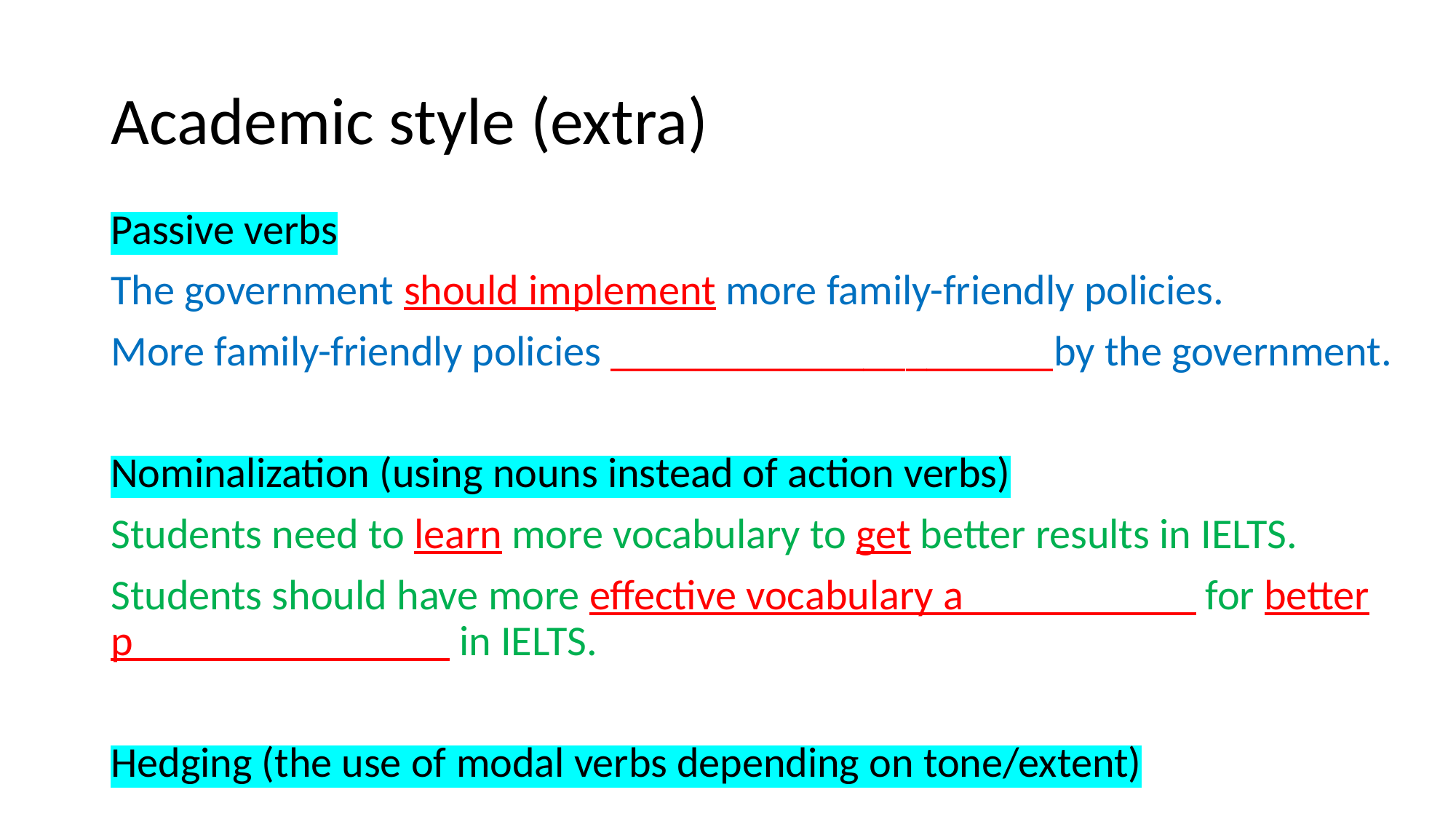

# Academic style (extra)
Passive verbs
The government should implement more family-friendly policies.
More family-friendly policies _____________________by the government.

Nominalization (using nouns instead of action verbs)
Students need to learn more vocabulary to get better results in IELTS.
Students should have more effective vocabulary a___________ for better p_______________ in IELTS.

Hedging (the use of modal verbs depending on tone/extent)